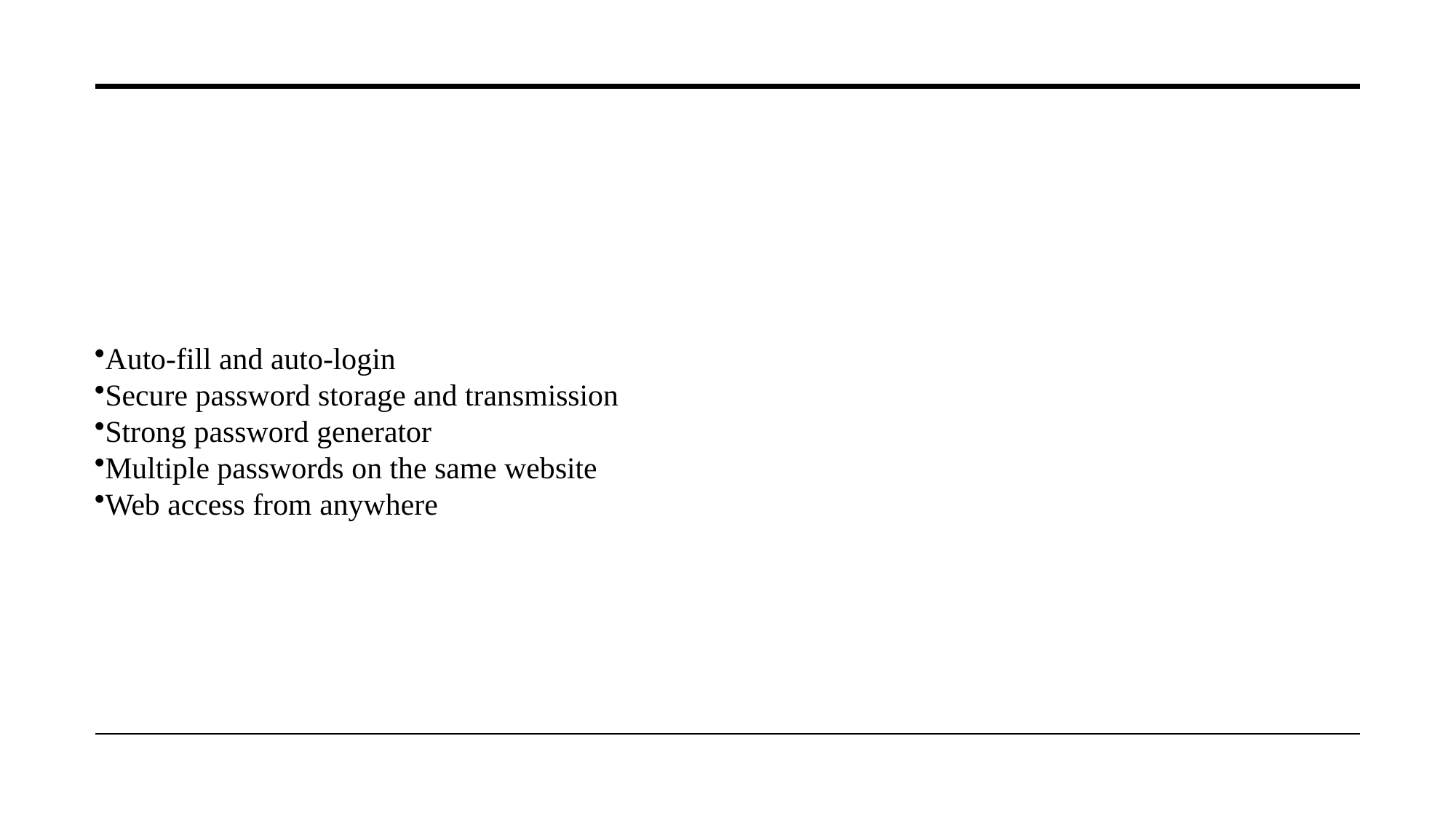

Auto-fill and auto-login
Secure password storage and transmission
Strong password generator
Multiple passwords on the same website
Web access from anywhere